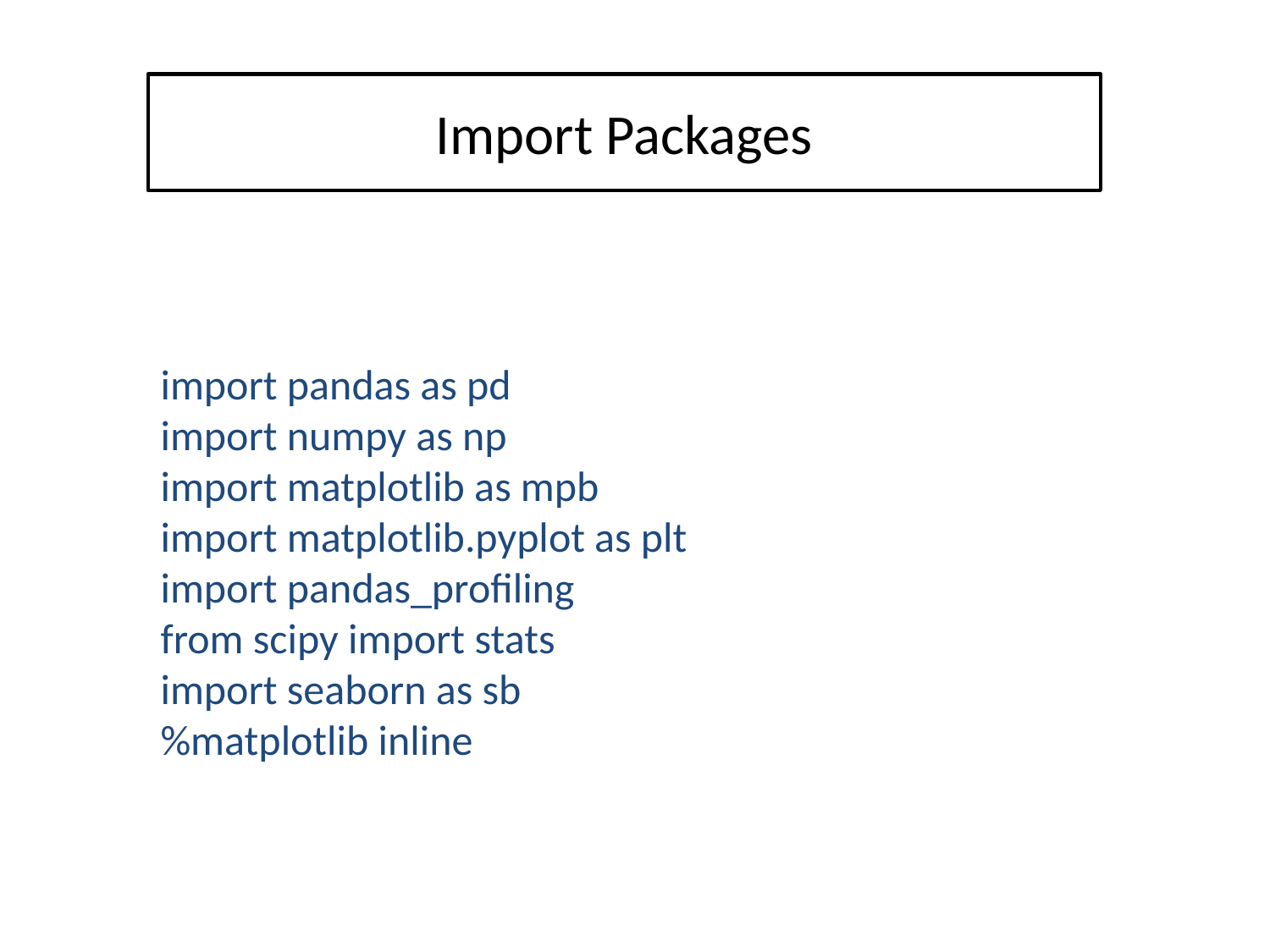

Import Packages
import pandas as pd
import numpy as np
import matplotlib as mpb
import matplotlib.pyplot as plt
import pandas_profiling
from scipy import stats
import seaborn as sb
%matplotlib inline